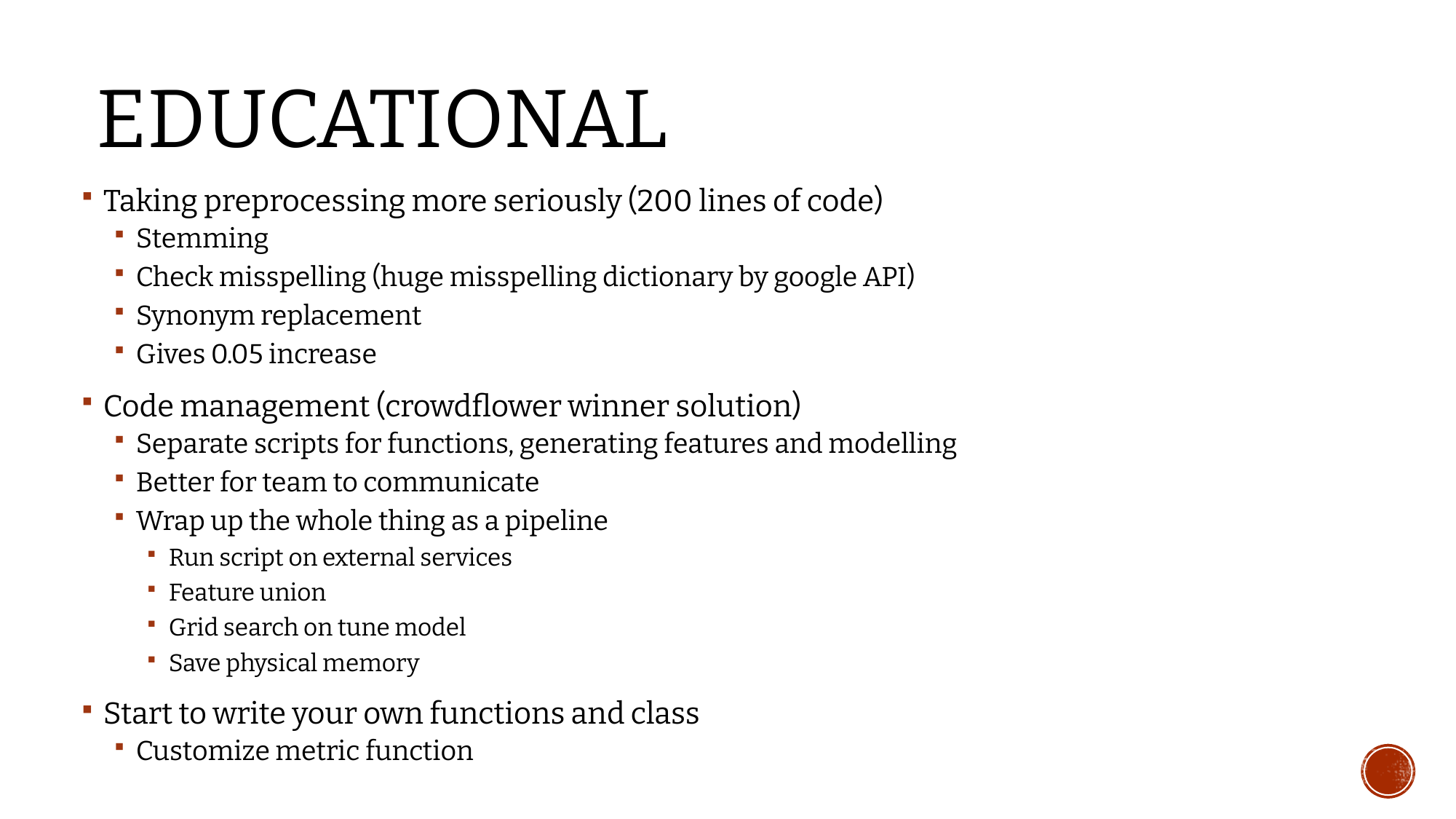

# Educational
Taking preprocessing more seriously (200 lines of code)
Stemming
Check misspelling (huge misspelling dictionary by google API)
Synonym replacement
Gives 0.05 increase
Code management (crowdflower winner solution)
Separate scripts for functions, generating features and modelling
Better for team to communicate
Wrap up the whole thing as a pipeline
Run script on external services
Feature union
Grid search on tune model
Save physical memory
Start to write your own functions and class
Customize metric function